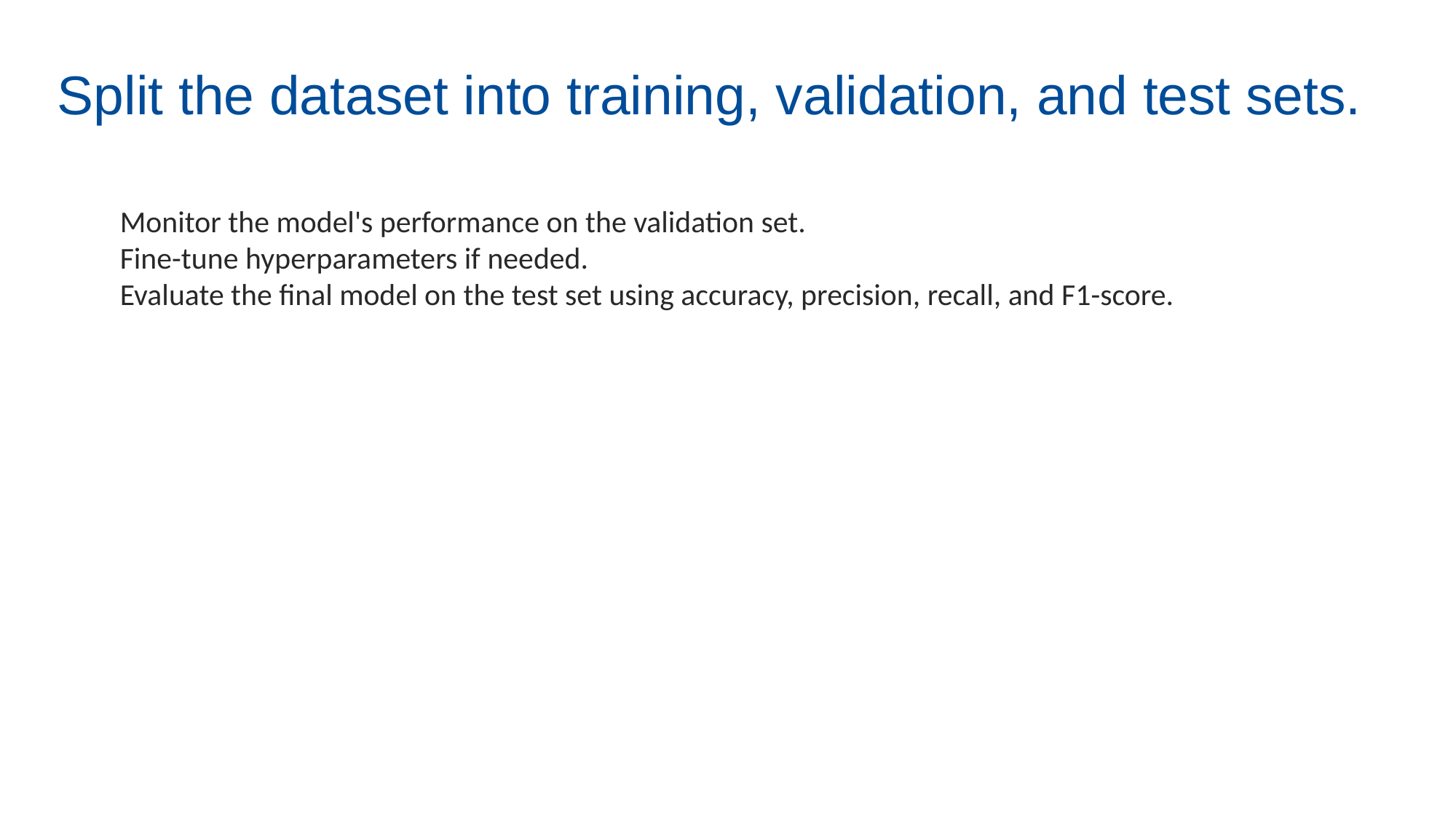

Split the dataset into training, validation, and test sets.

Monitor the model's performance on the validation set.
Fine-tune hyperparameters if needed.
Evaluate the final model on the test set using accuracy, precision, recall, and F1-score.